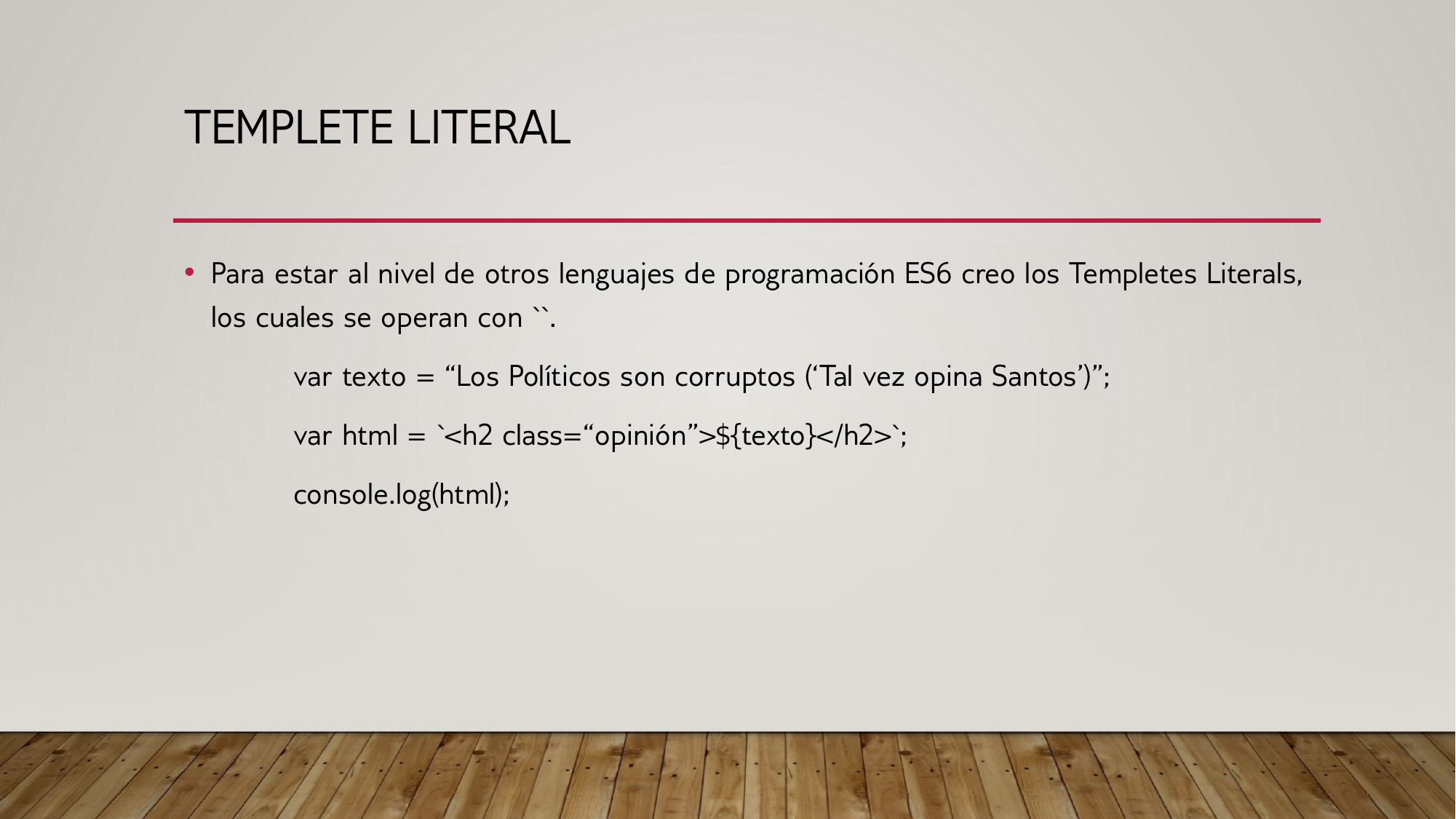

# Templete Literal
Para estar al nivel de otros lenguajes de programación ES6 creo los Templetes Literals, los cuales se operan con ``.
	var texto = “Los Políticos son corruptos (‘Tal vez opina Santos’)”;
	var html = `<h2 class=“opinión”>${texto}</h2>`;
	console.log(html);